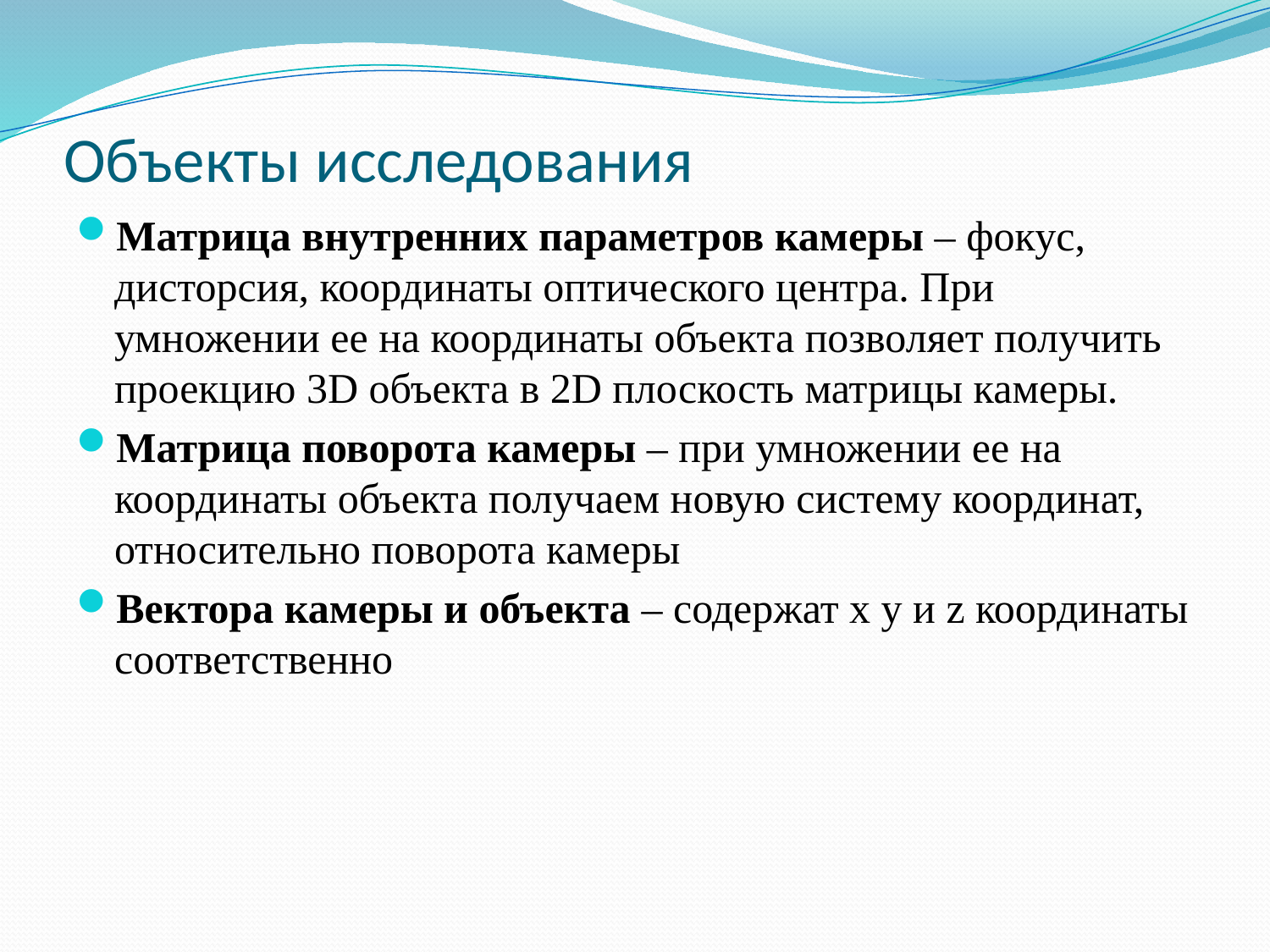

# Объекты исследования
Матрица внутренних параметров камеры – фокус, дисторсия, координаты оптического центра. При умножении ее на координаты объекта позволяет получить проекцию 3D объекта в 2D плоскость матрицы камеры.
Матрица поворота камеры – при умножении ее на координаты объекта получаем новую систему координат, относительно поворота камеры
Вектора камеры и объекта – содержат x y и z координаты соответственно